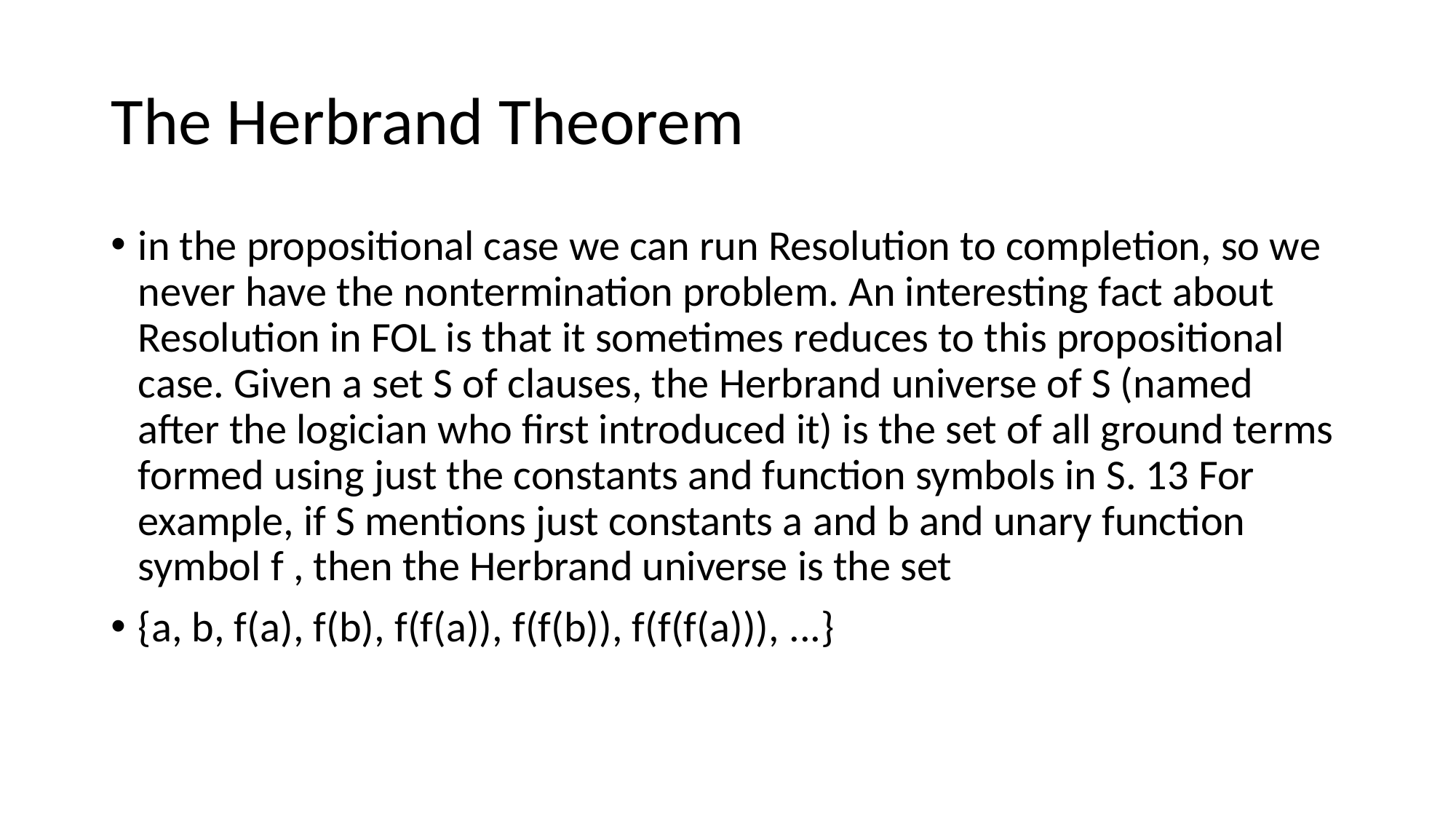

# The Herbrand Theorem
in the propositional case we can run Resolution to completion, so we never have the nontermination problem. An interesting fact about Resolution in FOL is that it sometimes reduces to this propositional case. Given a set S of clauses, the Herbrand universe of S (named after the logician who first introduced it) is the set of all ground terms formed using just the constants and function symbols in S. 13 For example, if S mentions just constants a and b and unary function symbol f , then the Herbrand universe is the set
{a, b, f(a), f(b), f(f(a)), f(f(b)), f(f(f(a))), ...}